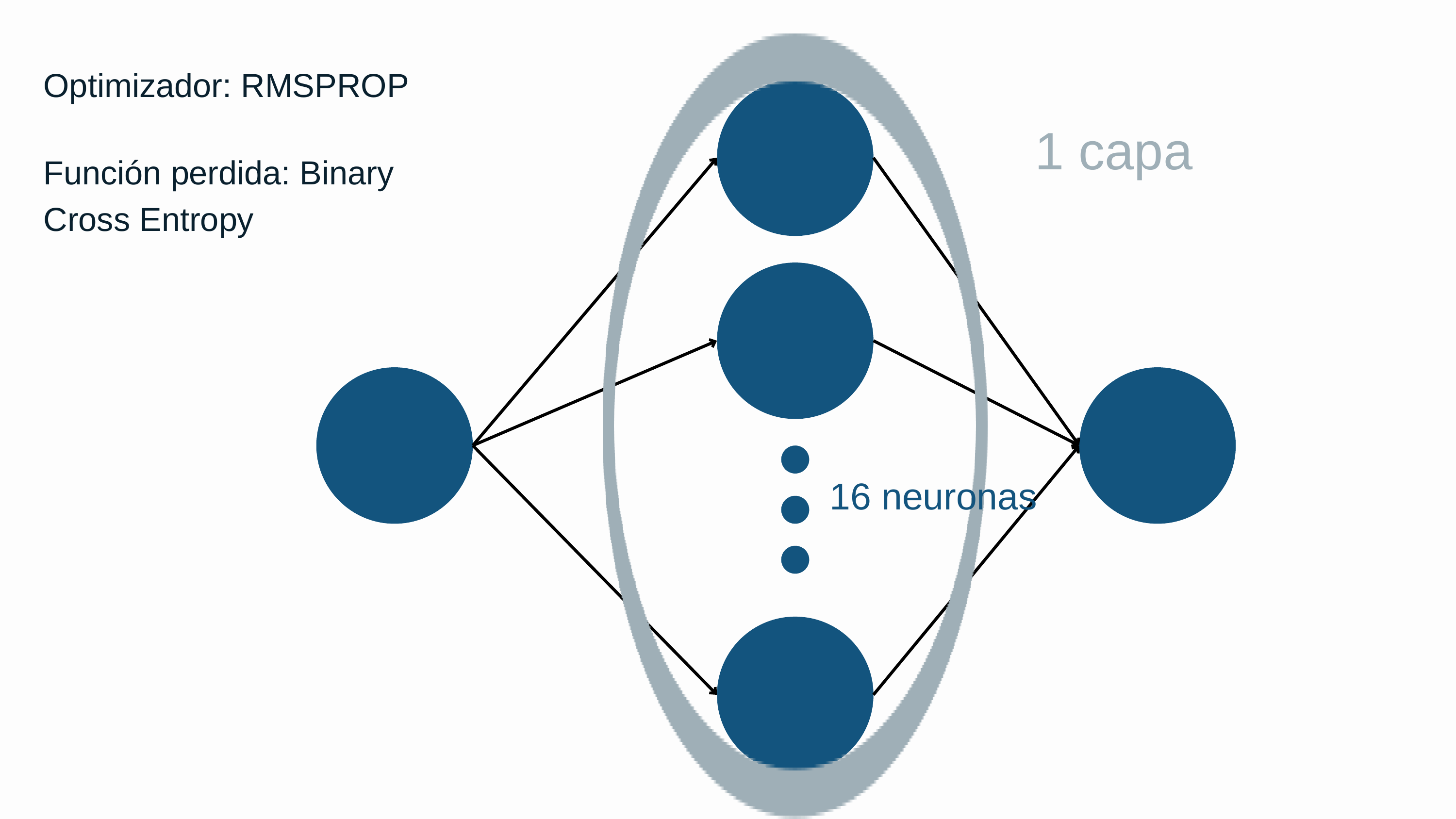

1 capa

Optimizador: RMSPROP

Función perdida: Binary Cross Entropy

 16 neuronas